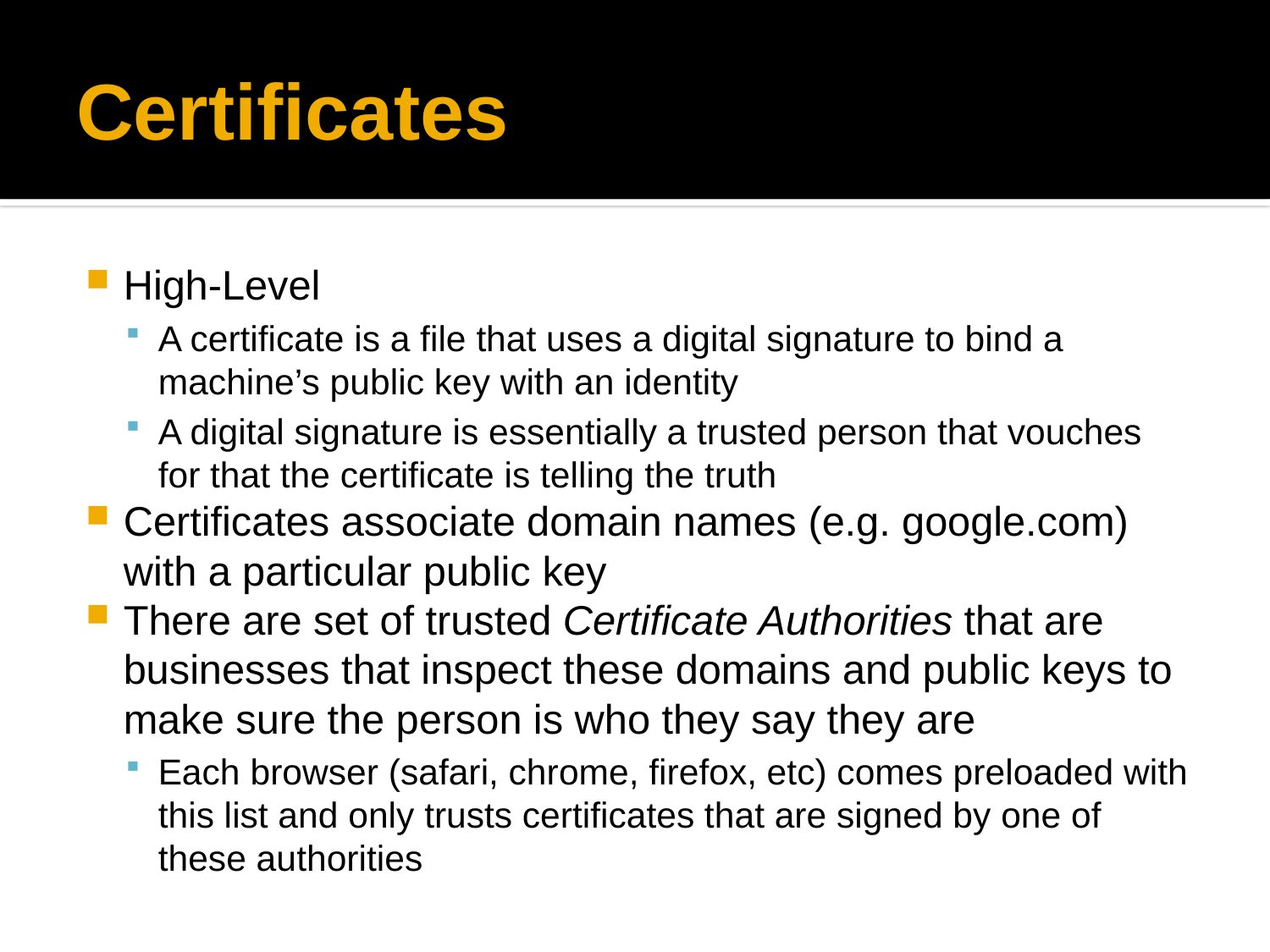

# Certificates
High-Level
A certificate is a file that uses a digital signature to bind a machine’s public key with an identity
A digital signature is essentially a trusted person that vouches for that the certificate is telling the truth
Certificates associate domain names (e.g. google.com) with a particular public key
There are set of trusted Certificate Authorities that are businesses that inspect these domains and public keys to make sure the person is who they say they are
Each browser (safari, chrome, firefox, etc) comes preloaded with this list and only trusts certificates that are signed by one of these authorities